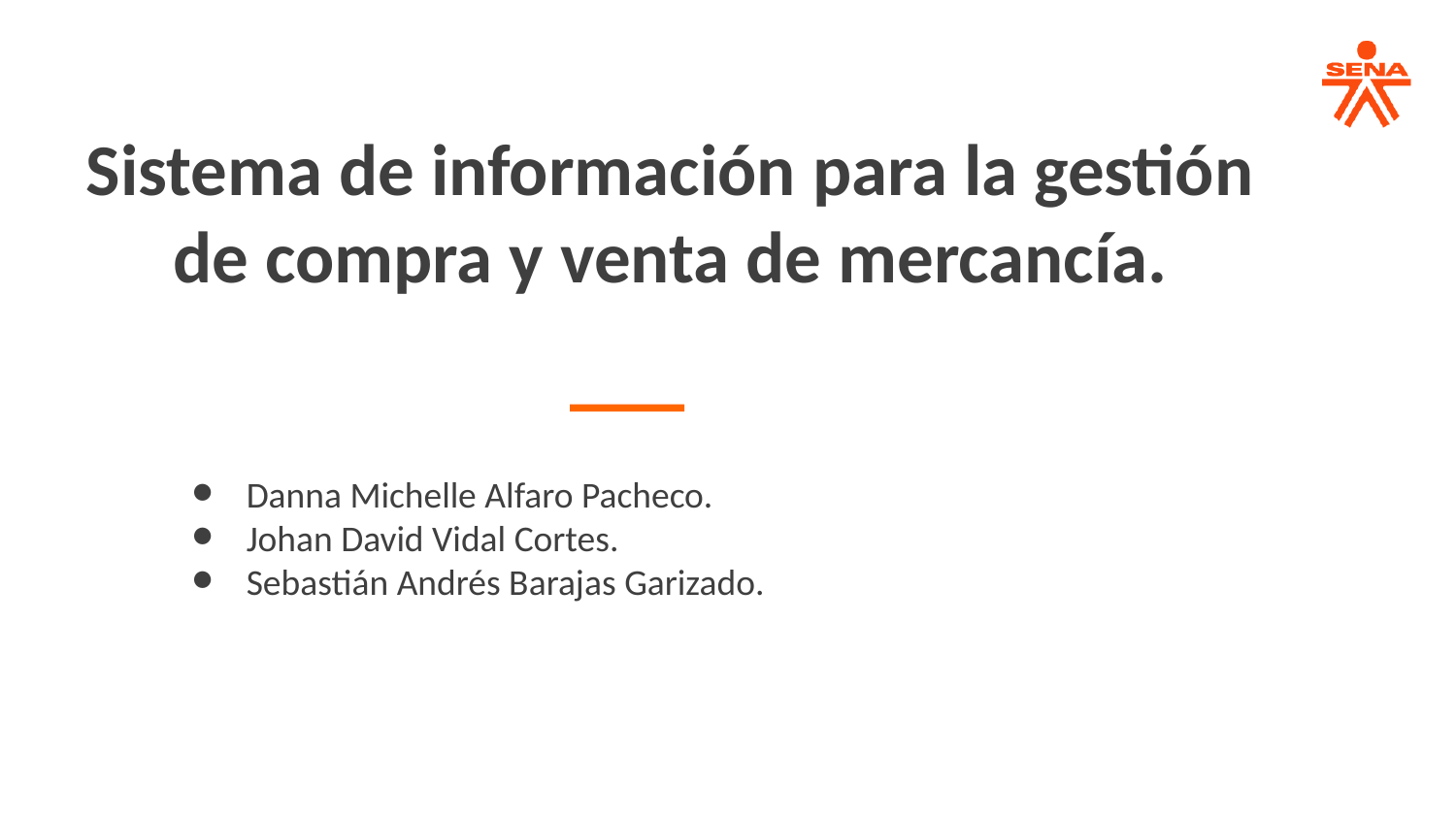

Sistema de información para la gestión de compra y venta de mercancía.

Danna Michelle Alfaro Pacheco.
Johan David Vidal Cortes.
Sebastián Andrés Barajas Garizado.